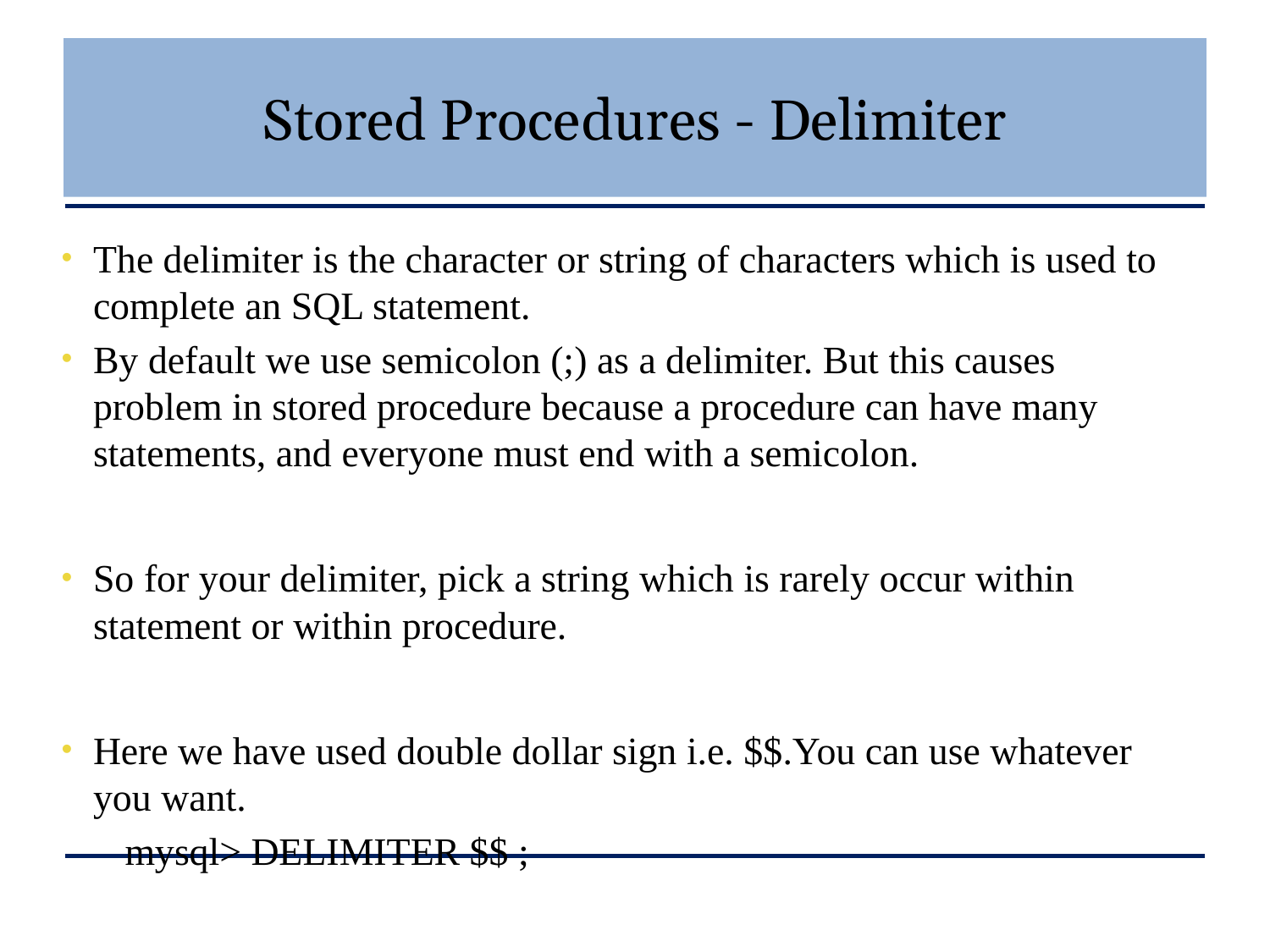

# Stored Procedures - Delimiter
The delimiter is the character or string of characters which is used to complete an SQL statement.
By default we use semicolon (;) as a delimiter. But this causes problem in stored procedure because a procedure can have many statements, and everyone must end with a semicolon.

So for your delimiter, pick a string which is rarely occur within statement or within procedure.

Here we have used double dollar sign i.e. $$.You can use whatever you want.
mysql> DELIMITER $$ ;